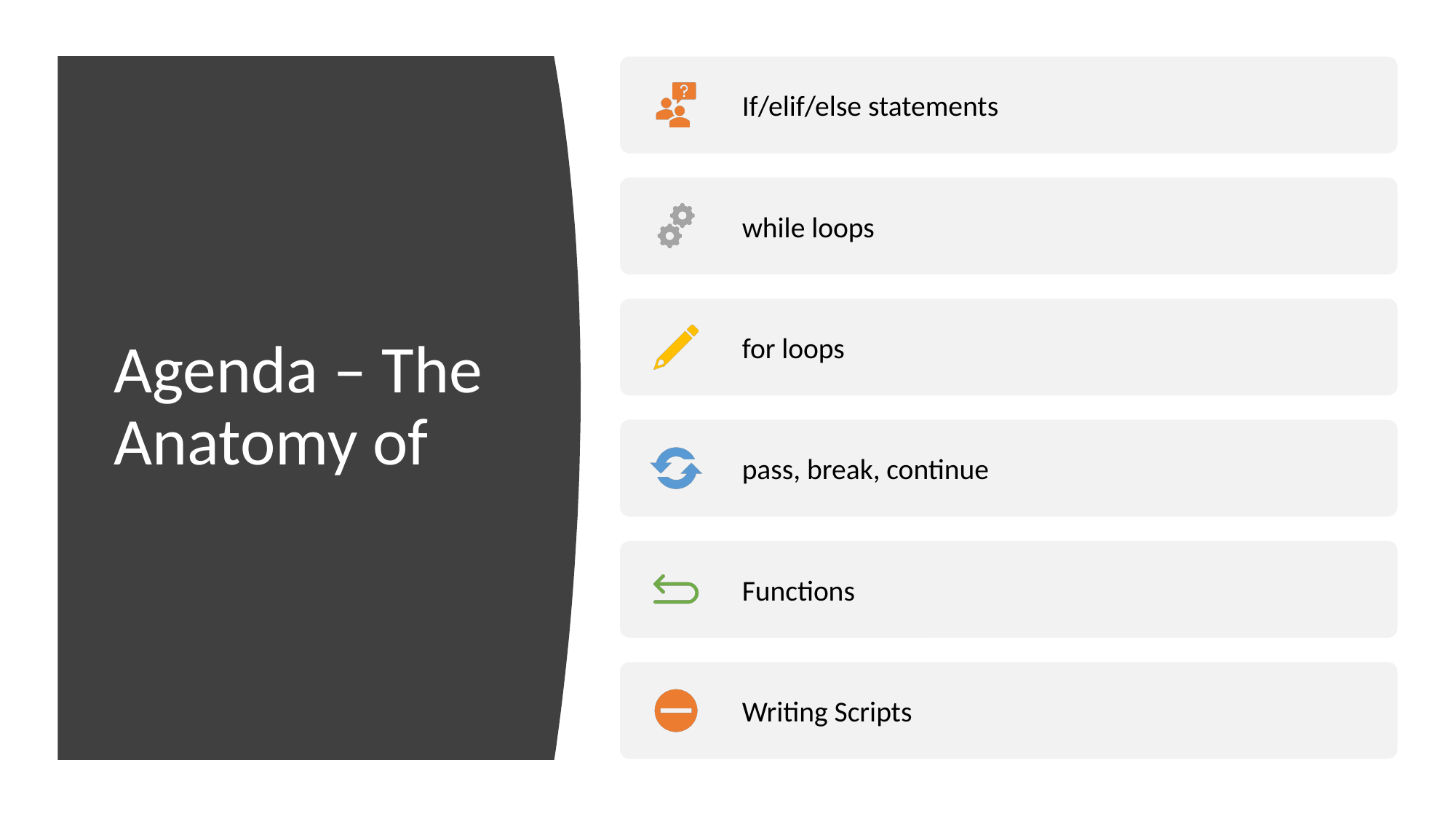

If/elif/else statements
while loops
for loops
pass, break, continue
Functions
Writing Scripts

# Agenda – The Anatomy of